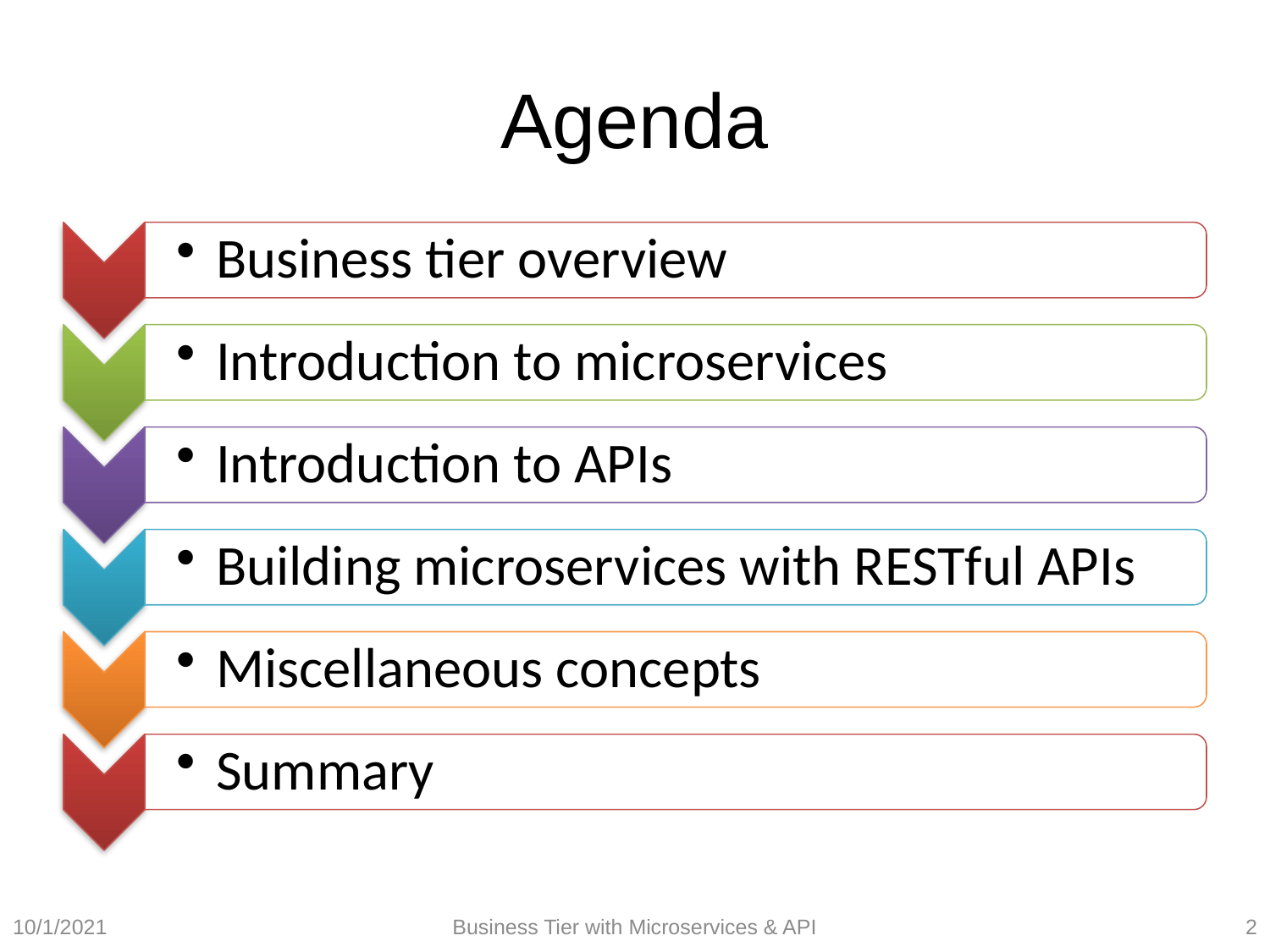

# Agenda

Business tier overview

Introduction to microservices

Introduction to APIs

Building microservices with RESTful APIs

Miscellaneous concepts

Summary
10/1/2021
Business Tier with Microservices & API
2